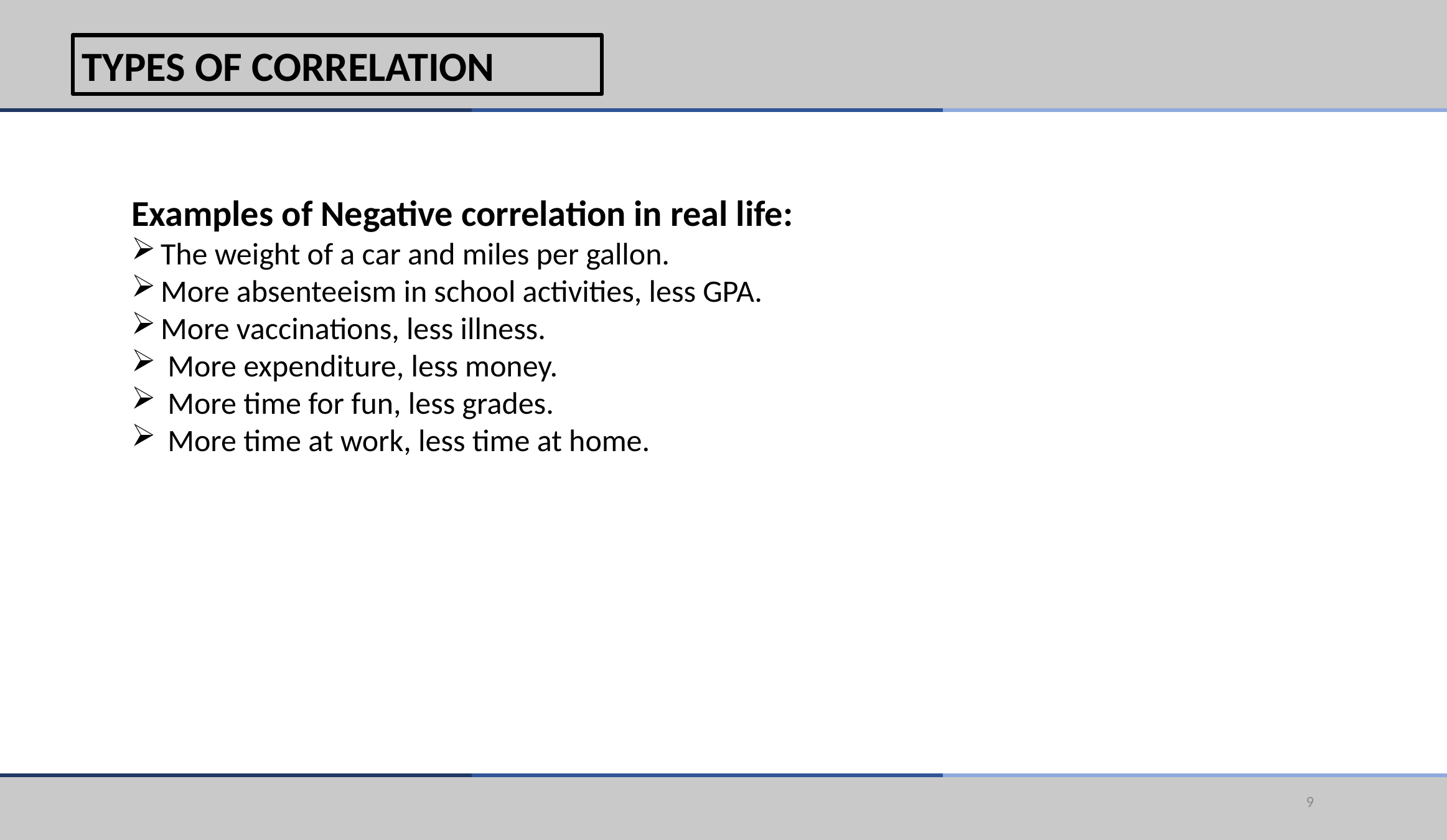

TYPES OF CORRELATION
Examples of Negative correlation in real life:
The weight of a car and miles per gallon.
More absenteeism in school activities, less GPA.
More vaccinations, less illness.
 More expenditure, less money.
 More time for fun, less grades.
 More time at work, less time at home.
9